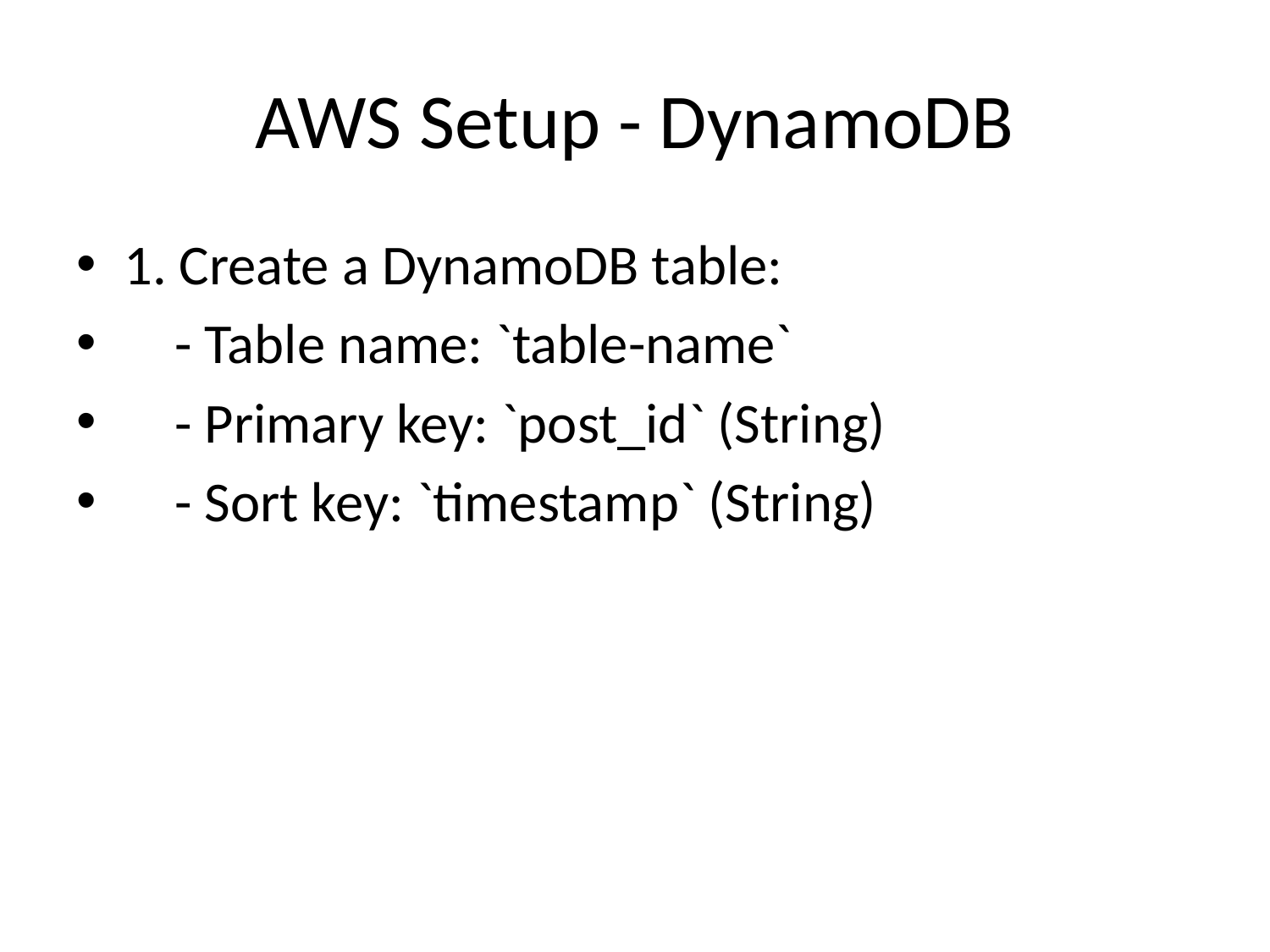

# AWS Setup - DynamoDB
1. Create a DynamoDB table:
    - Table name: `table-name`
    - Primary key: `post_id` (String)
    - Sort key: `timestamp` (String)